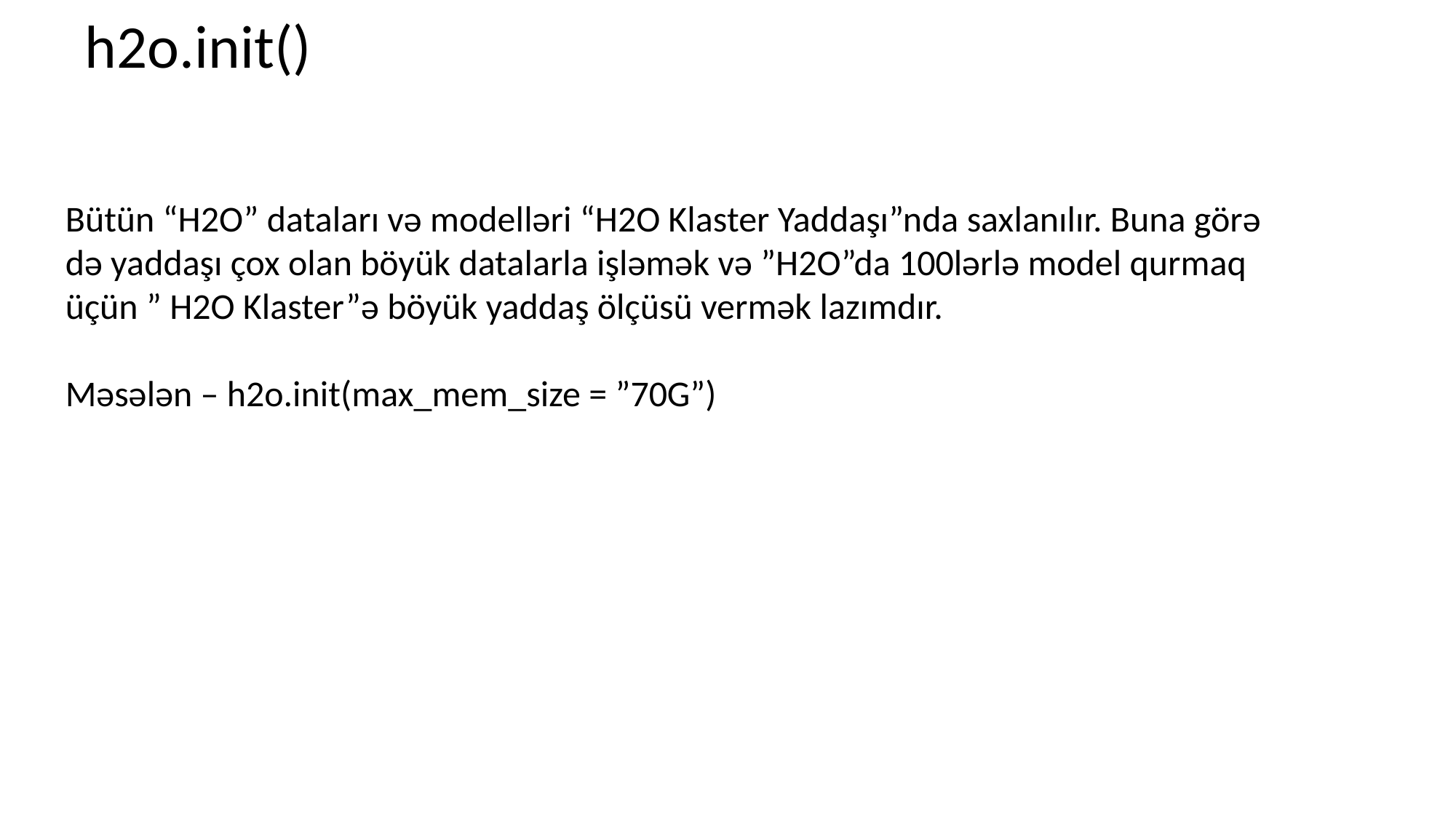

# h2o.init()
Bütün “H2O” dataları və modelləri “H2O Klaster Yaddaşı”nda saxlanılır. Buna görə də yaddaşı çox olan böyük datalarla işləmək və ”H2O”da 100lərlə model qurmaq üçün ” H2O Klaster”ə böyük yaddaş ölçüsü vermək lazımdır.

Məsələn – h2o.init(max_mem_size = ”70G”)